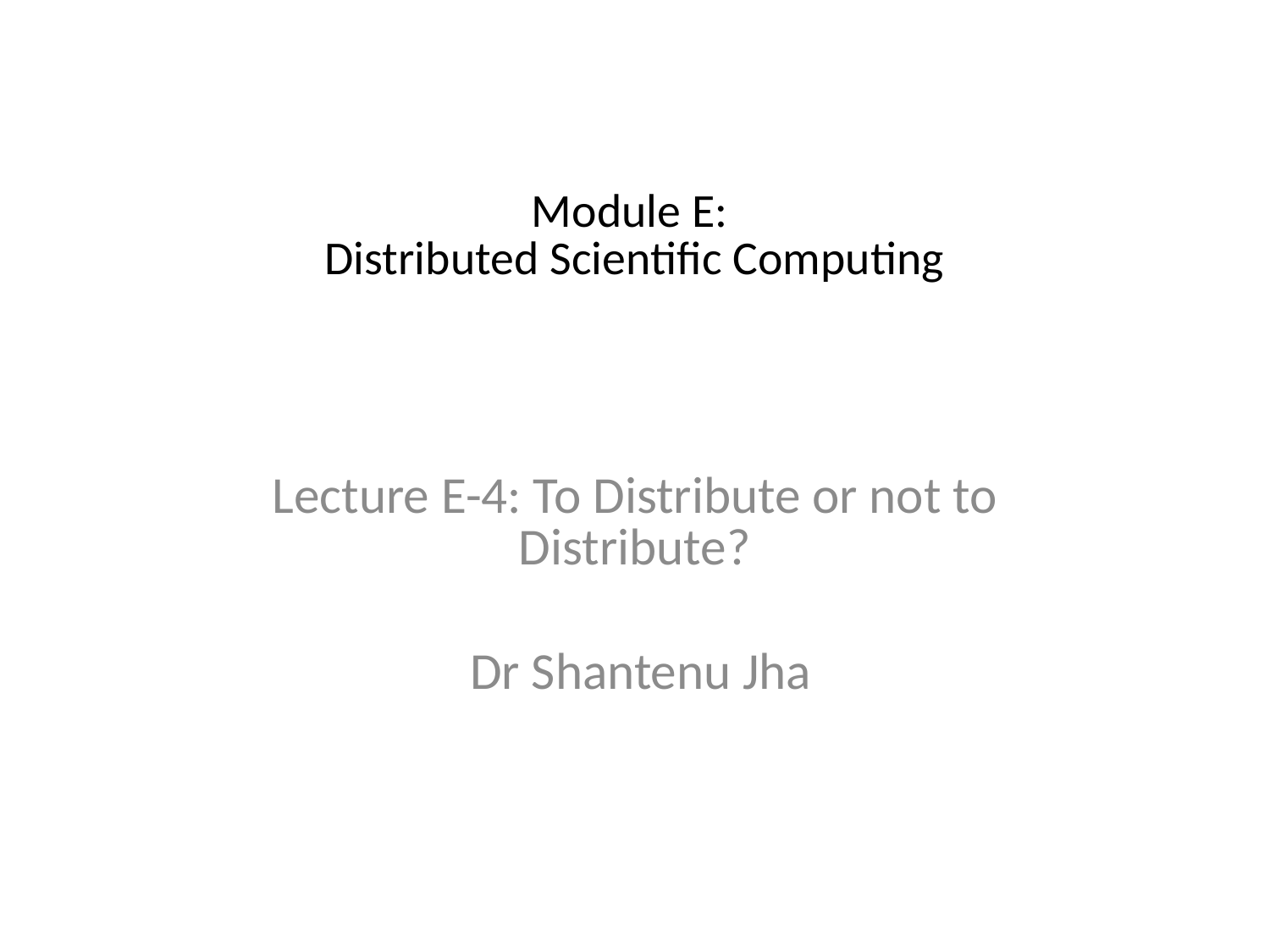

# Module E: Distributed Scientific Computing
Lecture E-4: To Distribute or not to Distribute?

 Dr Shantenu Jha